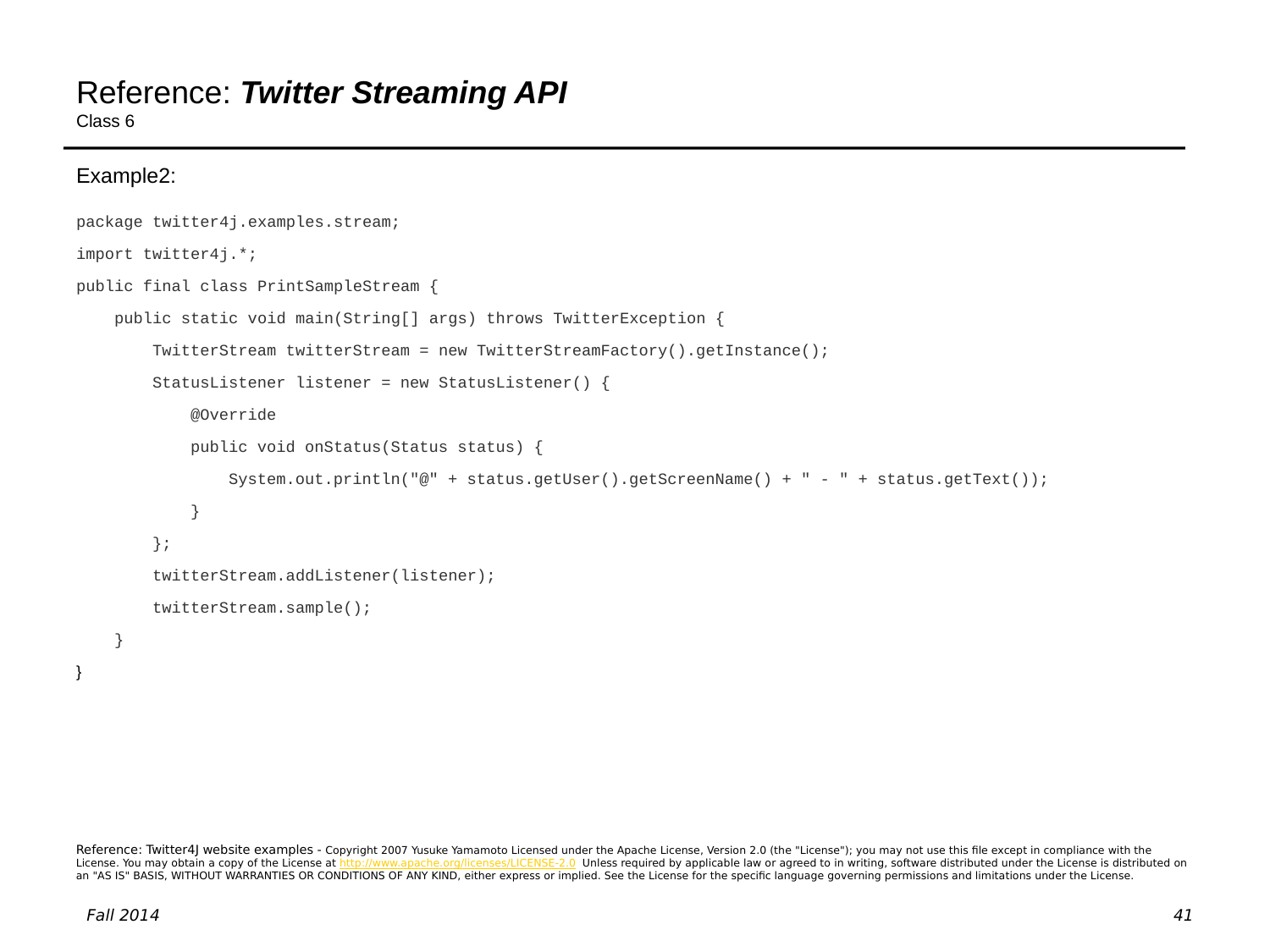

# Reference: Twitter Streaming API Class 6
Example2:

package twitter4j.examples.stream;
import twitter4j.*;
public final class PrintSampleStream {
    public static void main(String[] args) throws TwitterException {
        TwitterStream twitterStream = new TwitterStreamFactory().getInstance();
        StatusListener listener = new StatusListener() {
            @Override
            public void onStatus(Status status) {
                System.out.println("@" + status.getUser().getScreenName() + " - " + status.getText());
            }
        };
        twitterStream.addListener(listener);
        twitterStream.sample();
    }
}
Reference: Twitter4J website examples - Copyright 2007 Yusuke Yamamoto Licensed under the Apache License, Version 2.0 (the "License"); you may not use this file except in compliance with the License. You may obtain a copy of the License at http://www.apache.org/licenses/LICENSE-2.0  Unless required by applicable law or agreed to in writing, software distributed under the License is distributed on an "AS IS" BASIS, WITHOUT WARRANTIES OR CONDITIONS OF ANY KIND, either express or implied. See the License for the specific language governing permissions and limitations under the License.
41